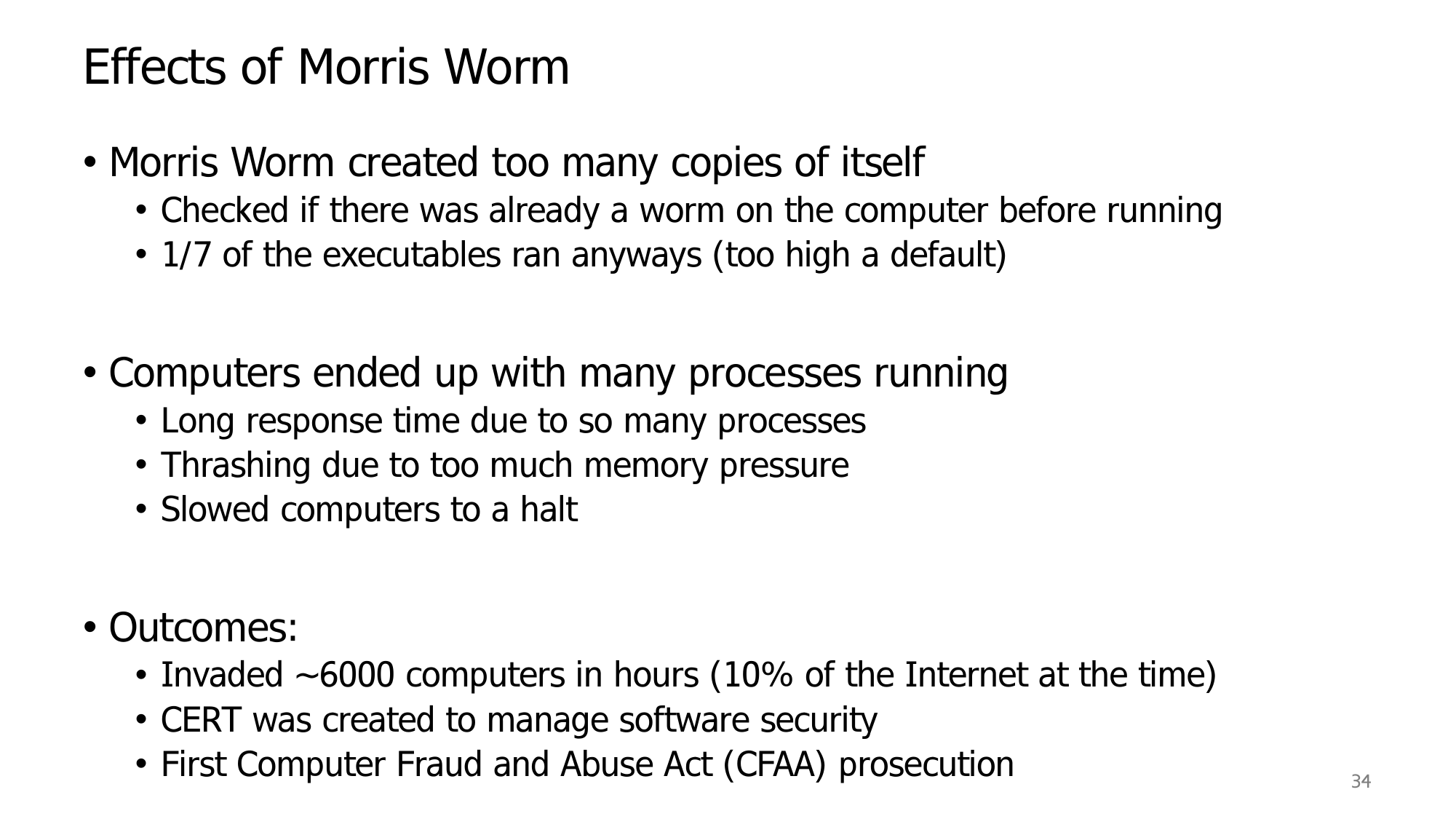

# Effects of Morris Worm
Morris Worm created too many copies of itself
Checked if there was already a worm on the computer before running
1/7 of the executables ran anyways (too high a default)

Computers ended up with many processes running
Long response time due to so many processes
Thrashing due to too much memory pressure
Slowed computers to a halt

Outcomes:
Invaded ~6000 computers in hours (10% of the Internet at the time)
CERT was created to manage software security
First Computer Fraud and Abuse Act (CFAA) prosecution
34